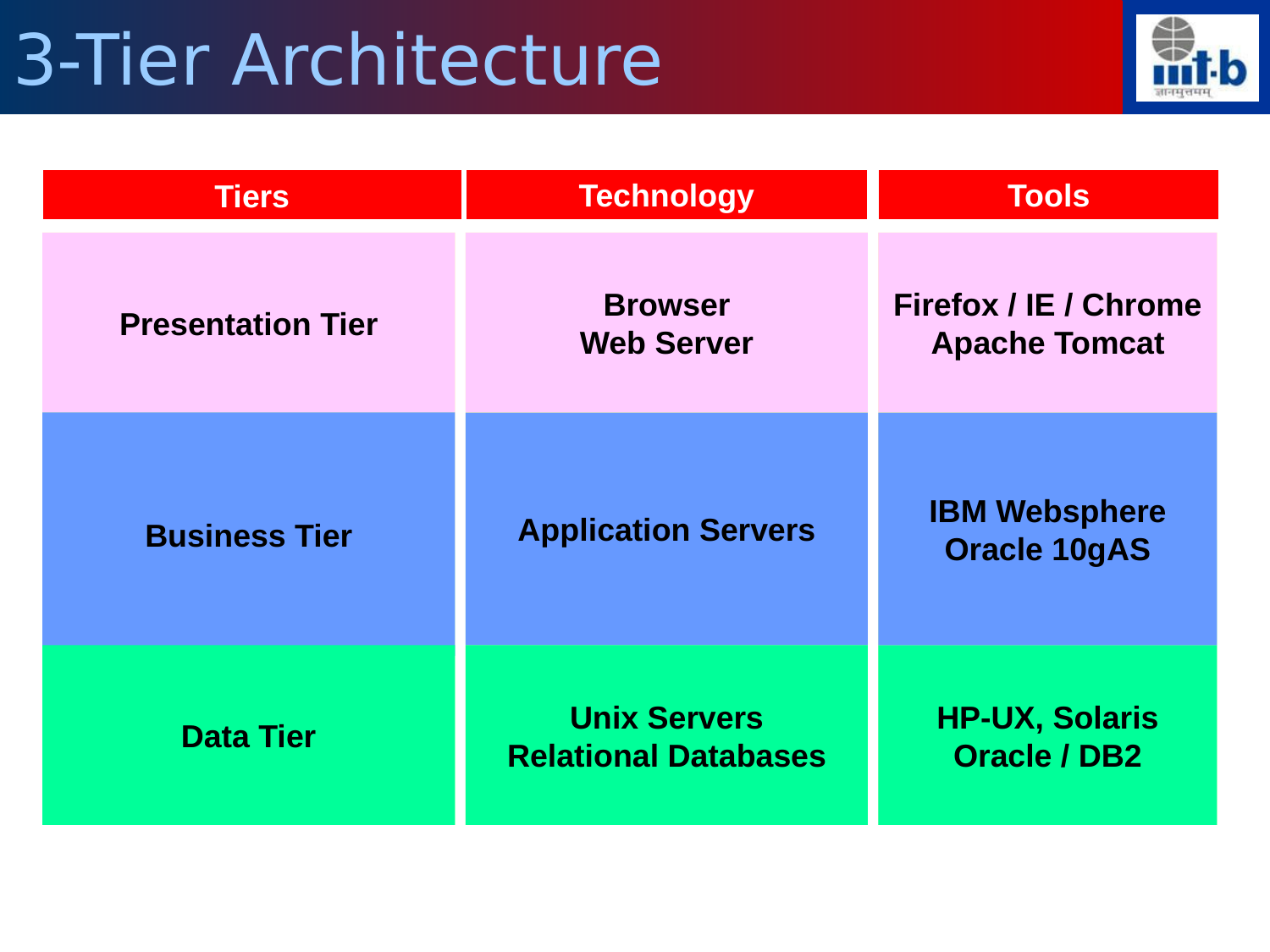

# 3-Tier Architecture
Tiers
Technology
Tools
Client Tier
Presentation Tier
Desktop PCs
Windows GUI
ODBC
Browser
Web Server
Microsoft Windows
Visual Basic
Developer 2000
Firefox / IE / Chrome
Apache Tomcat
Business Tier
Application Servers
IBM Websphere
Oracle 10gAS
Unix Servers
Relational Databases
HP-UX, Solaris
Oracle / DB2
Server Tier
Data Tier
Unix Servers
Relational Databases
HP-UX, Solaris
Oracle / DB2